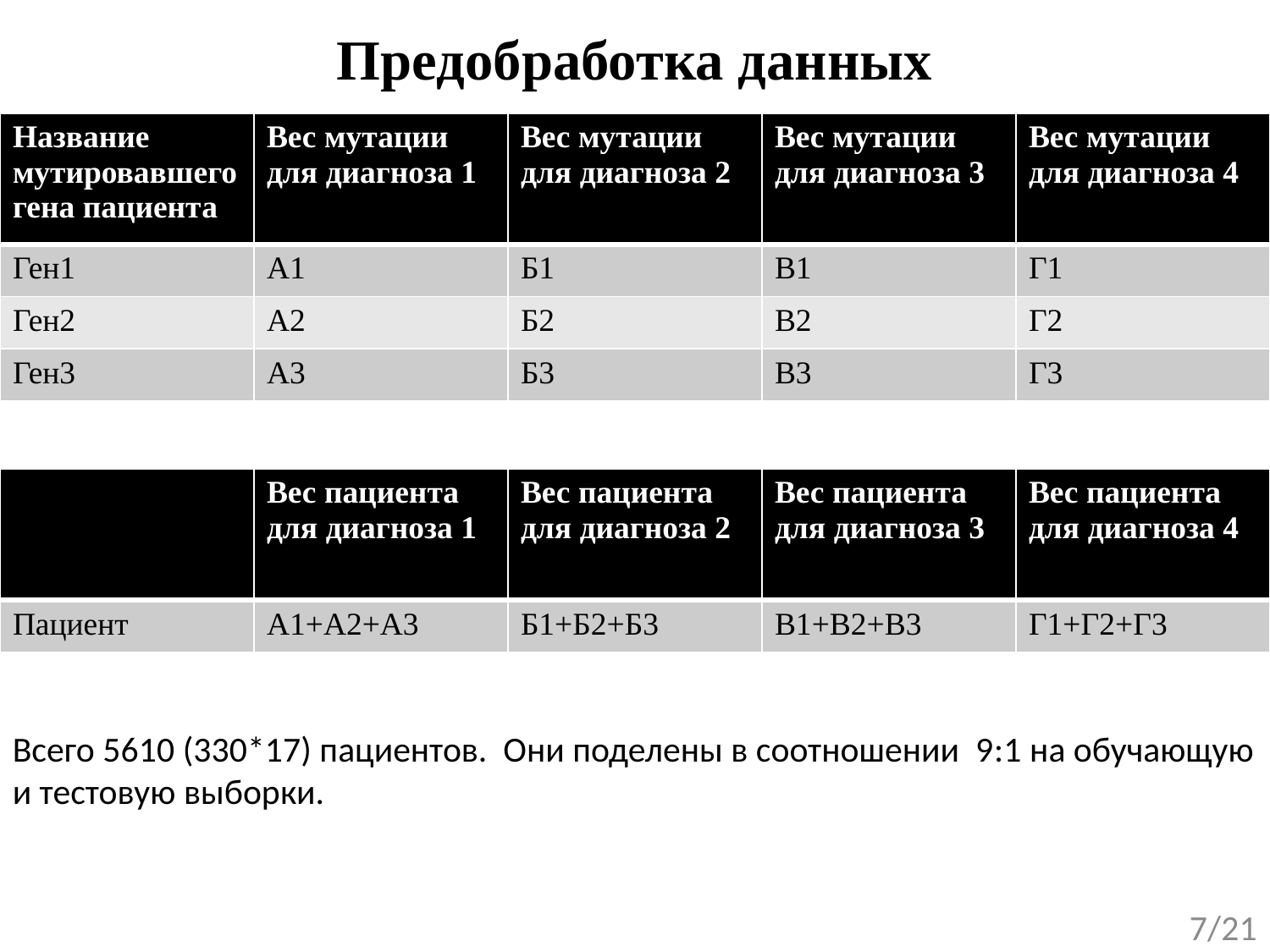

# Предобработка данных
| Название мутировавшего гена пациента | Вес мутации для диагноза 1 | Вес мутации для диагноза 2 | Вес мутации для диагноза 3 | Вес мутации для диагноза 4 |
| --- | --- | --- | --- | --- |
| Ген1 | А1 | Б1 | В1 | Г1 |
| Ген2 | А2 | Б2 | В2 | Г2 |
| Ген3 | А3 | Б3 | В3 | Г3 |
|  | Вес пациента для диагноза 1 | Вес пациента для диагноза 2 | Вес пациента для диагноза 3 | Вес пациента для диагноза 4 |
| --- | --- | --- | --- | --- |
| Пациент | А1+А2+А3 | Б1+Б2+Б3 | В1+В2+В3 | Г1+Г2+Г3 |
Всего 5610 (330*17) пациентов.  Они поделены в соотношении  9:1 на обучающую и тестовую выборки.
7/21